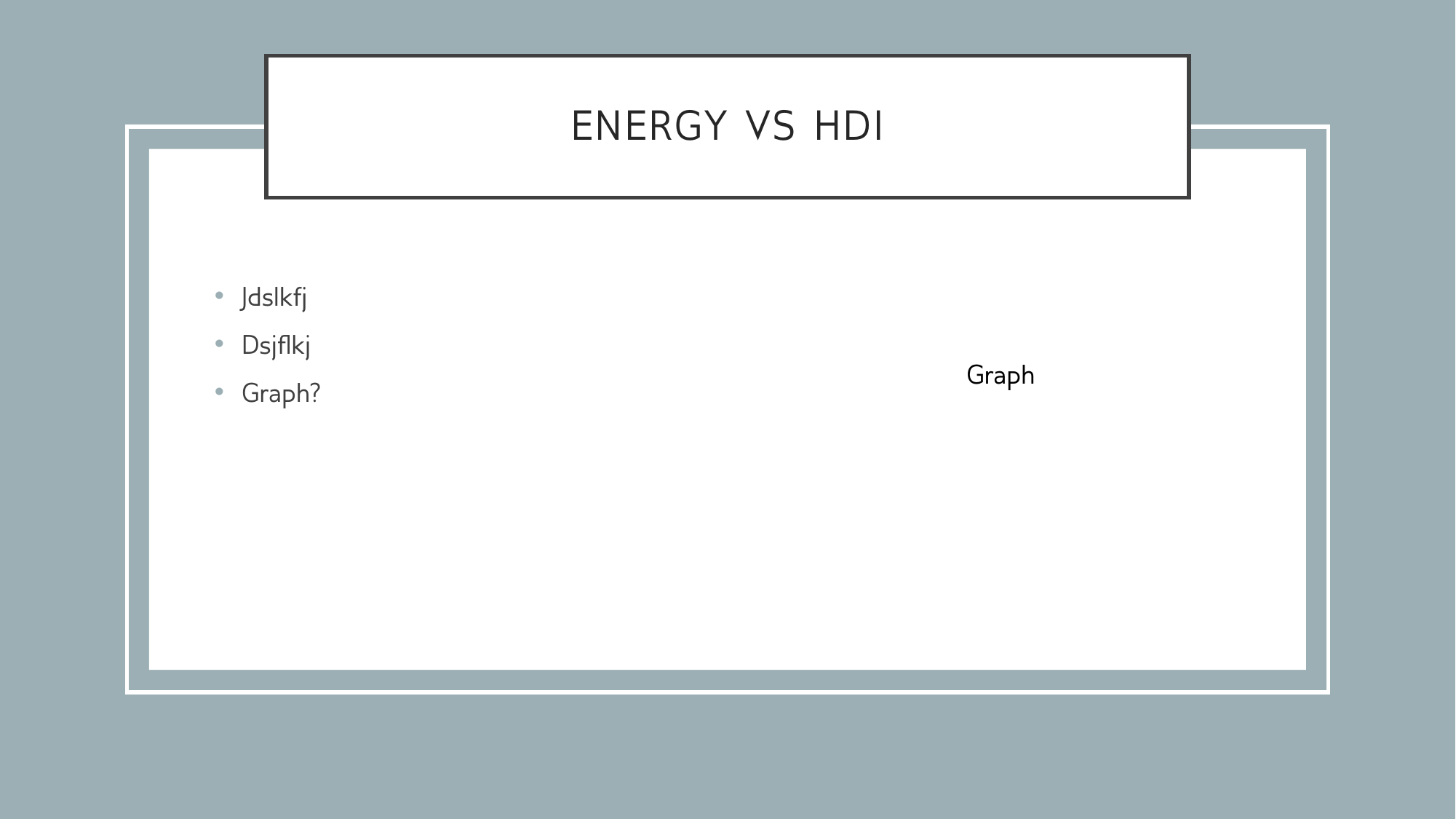

# Energy vs Hdi

Jdslkfj
Dsjflkj
Graph?
Graph